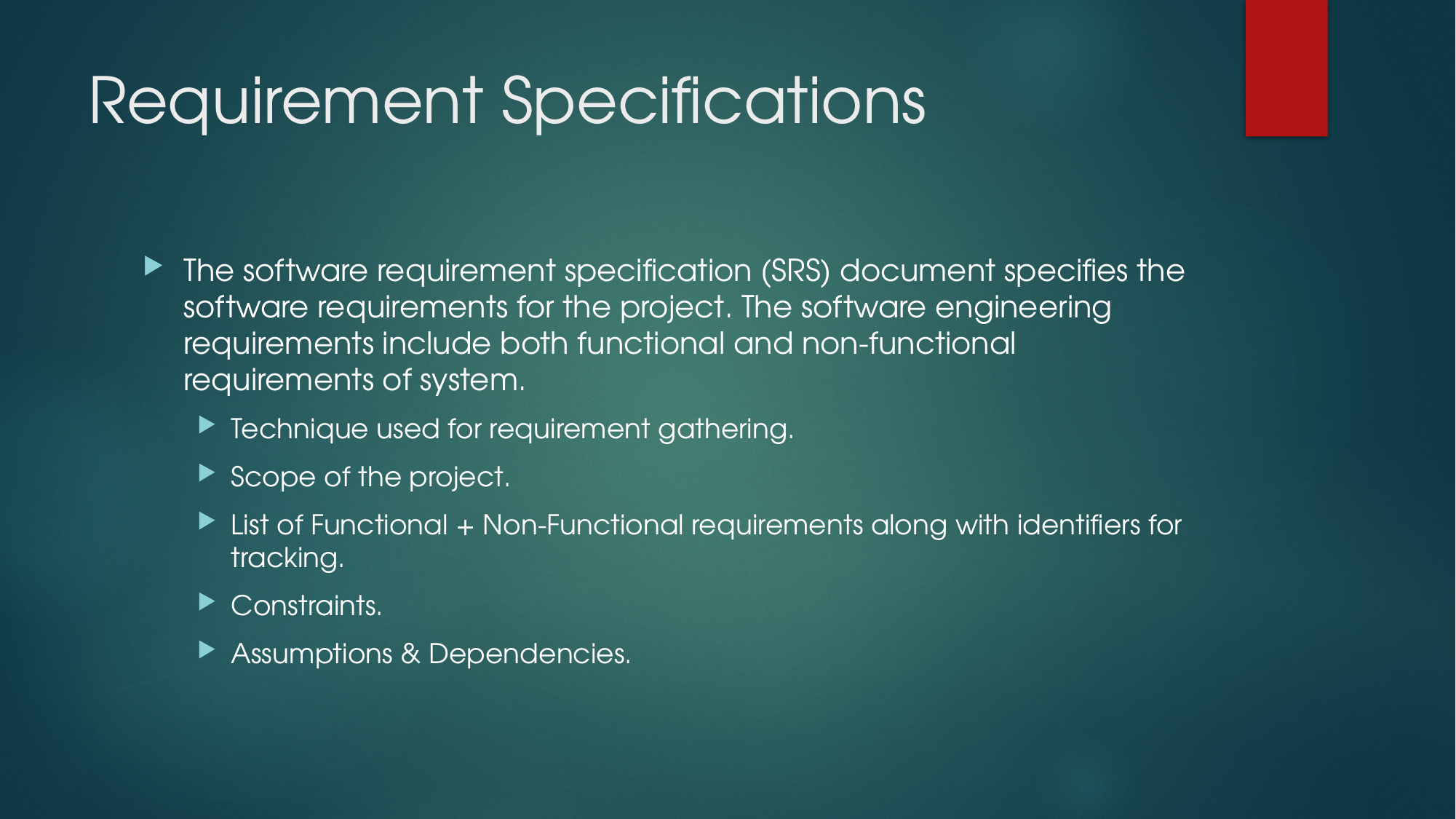

# Requirement Specifications
The software requirement specification (SRS) document specifies the software requirements for the project. The software engineering requirements include both functional and non-functional requirements of system.
Technique used for requirement gathering.
Scope of the project.
List of Functional + Non-Functional requirements along with identifiers for tracking.
Constraints.
Assumptions & Dependencies.